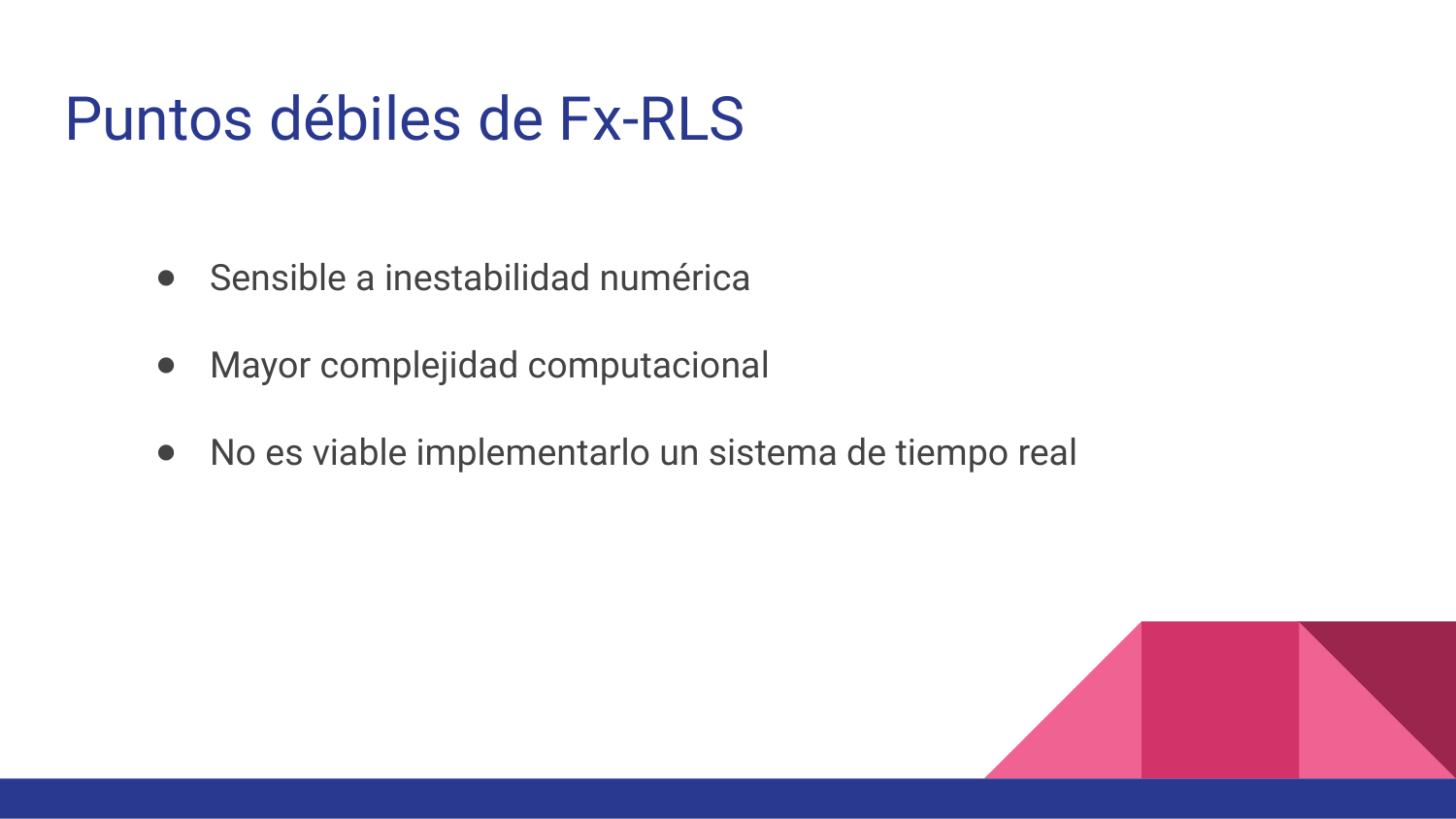

# Puntos débiles de Fx-RLS
Sensible a inestabilidad numérica
Mayor complejidad computacional
No es viable implementarlo un sistema de tiempo real